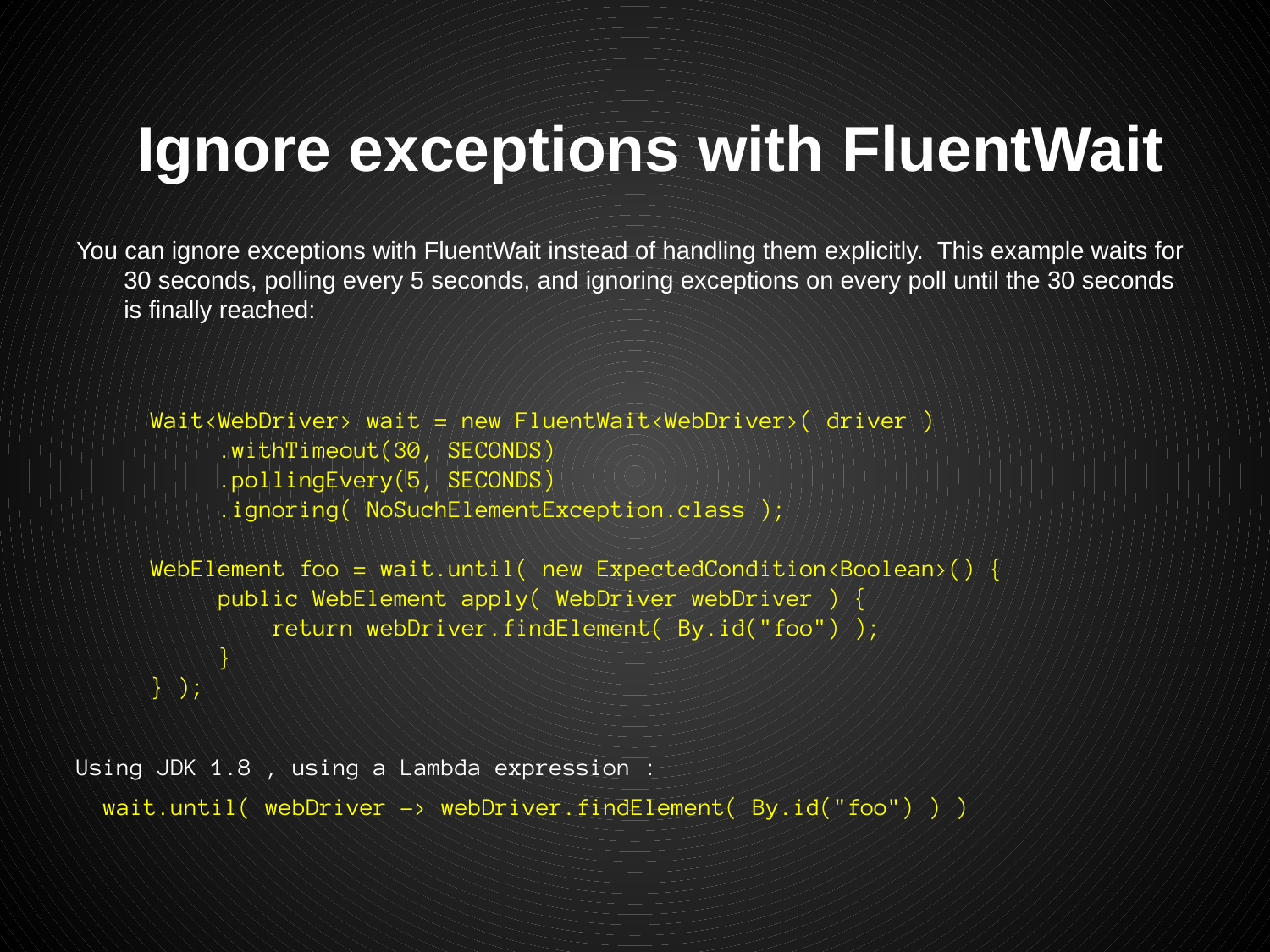

# Ignore exceptions with FluentWait
You can ignore exceptions with FluentWait instead of handling them explicitly.  This example waits for 30 seconds, polling every 5 seconds, and ignoring exceptions on every poll until the 30 seconds is finally reached:

  Wait<WebDriver> wait = new FluentWait<WebDriver>( driver )
       .withTimeout(30, SECONDS)
       .pollingEvery(5, SECONDS)
       .ignoring( NoSuchElementException.class );
  WebElement foo = wait.until( new ExpectedCondition<Boolean>() {
       public WebElement apply( WebDriver webDriver ) {
           return webDriver.findElement( By.id("foo") );
       }
  } );

Using JDK 1.8 , using a Lambda expression :
  wait.until( webDriver -> webDriver.findElement( By.id("foo") ) )